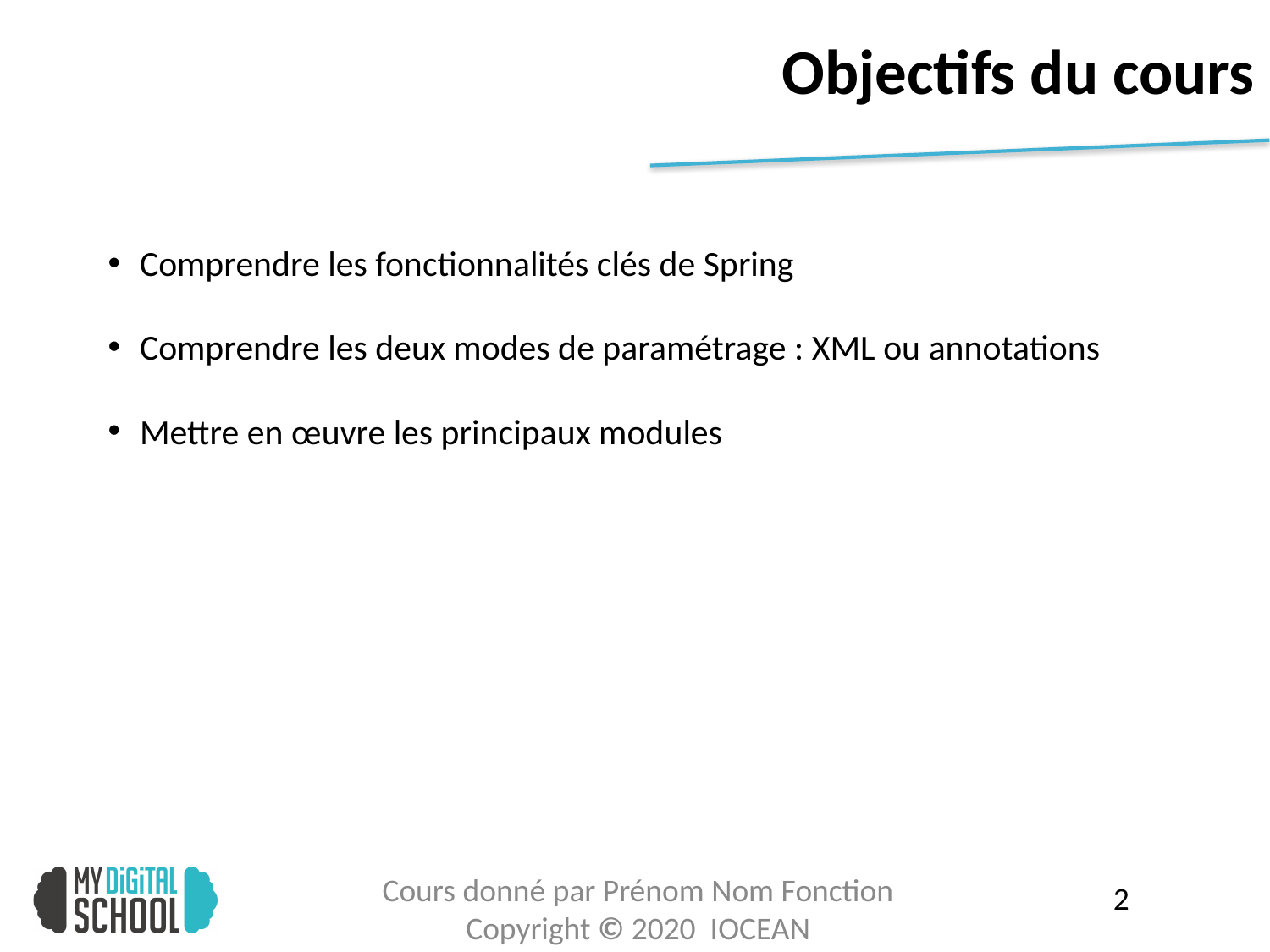

# Objectifs du cours
Comprendre les fonctionnalités clés de Spring
Comprendre les deux modes de paramétrage : XML ou annotations
Mettre en œuvre les principaux modules
2